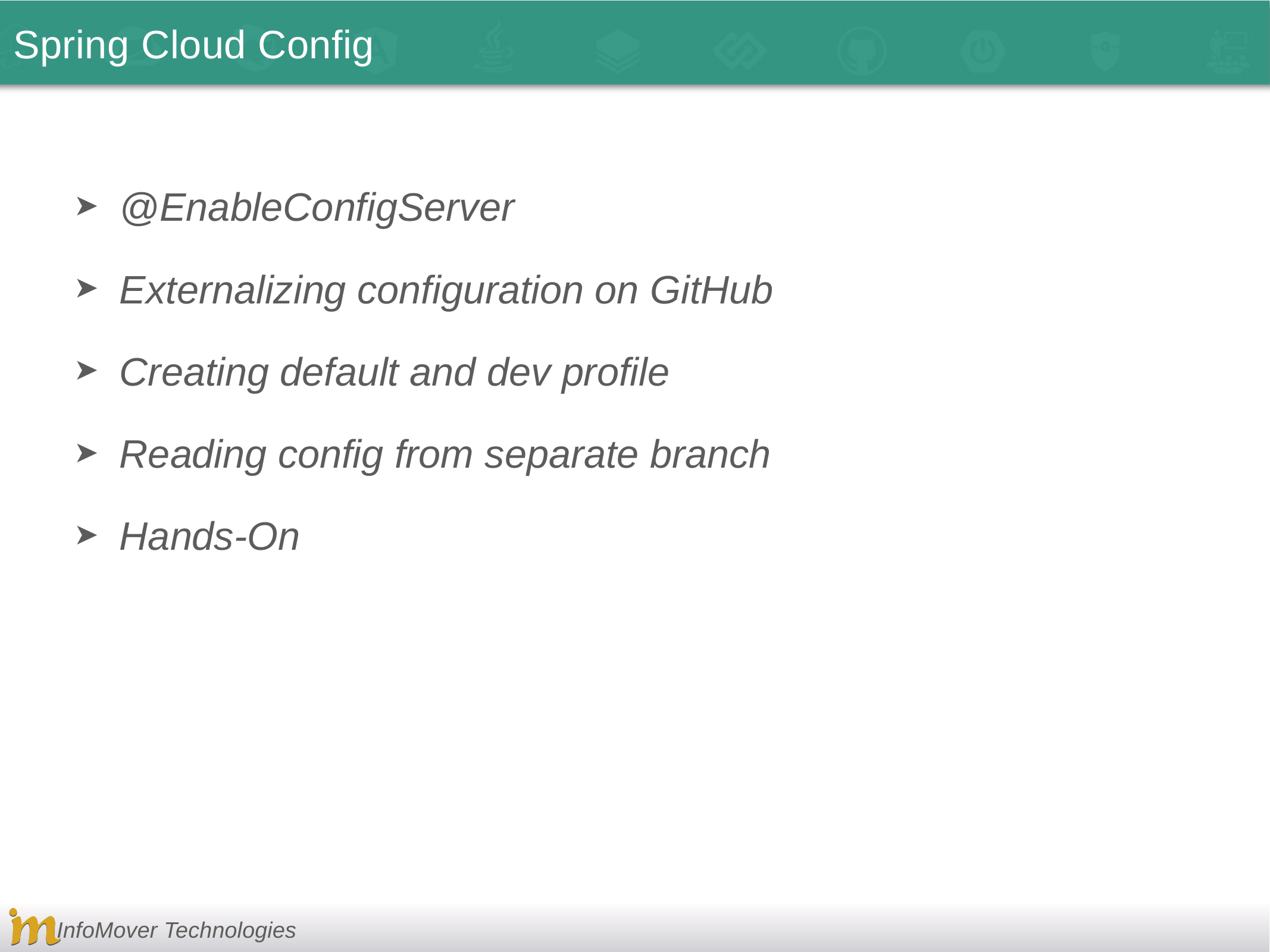

Spring Cloud Config
@EnableConfigServer
Externalizing configuration on GitHub
Creating default and dev profile
Reading config from separate branch
Hands-On